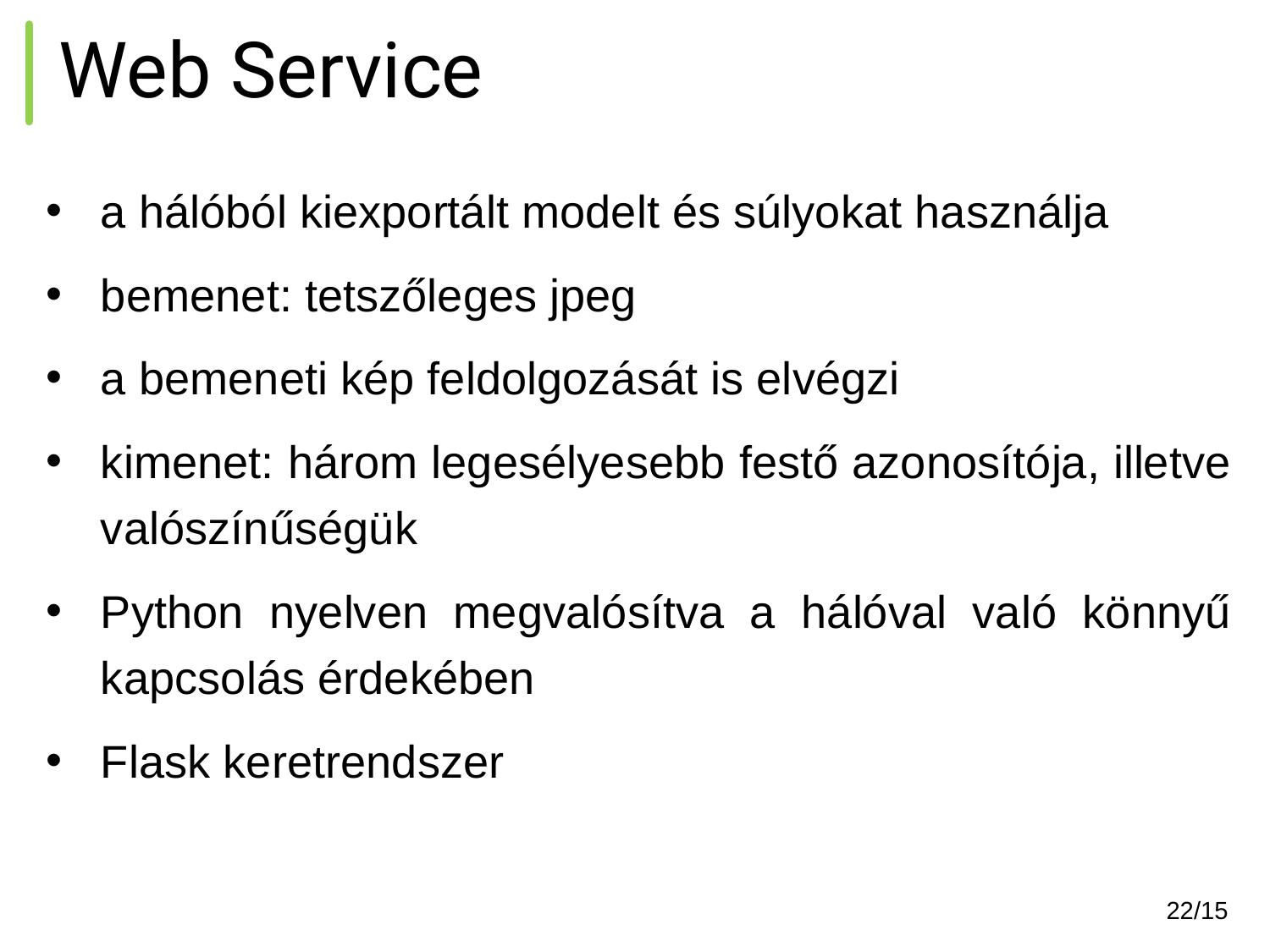

# Web Service
a hálóból kiexportált modelt és súlyokat használja
bemenet: tetszőleges jpeg
a bemeneti kép feldolgozását is elvégzi
kimenet: három legesélyesebb festő azonosítója, illetve valószínűségük
Python nyelven megvalósítva a hálóval való könnyű kapcsolás érdekében
Flask keretrendszer

22/15